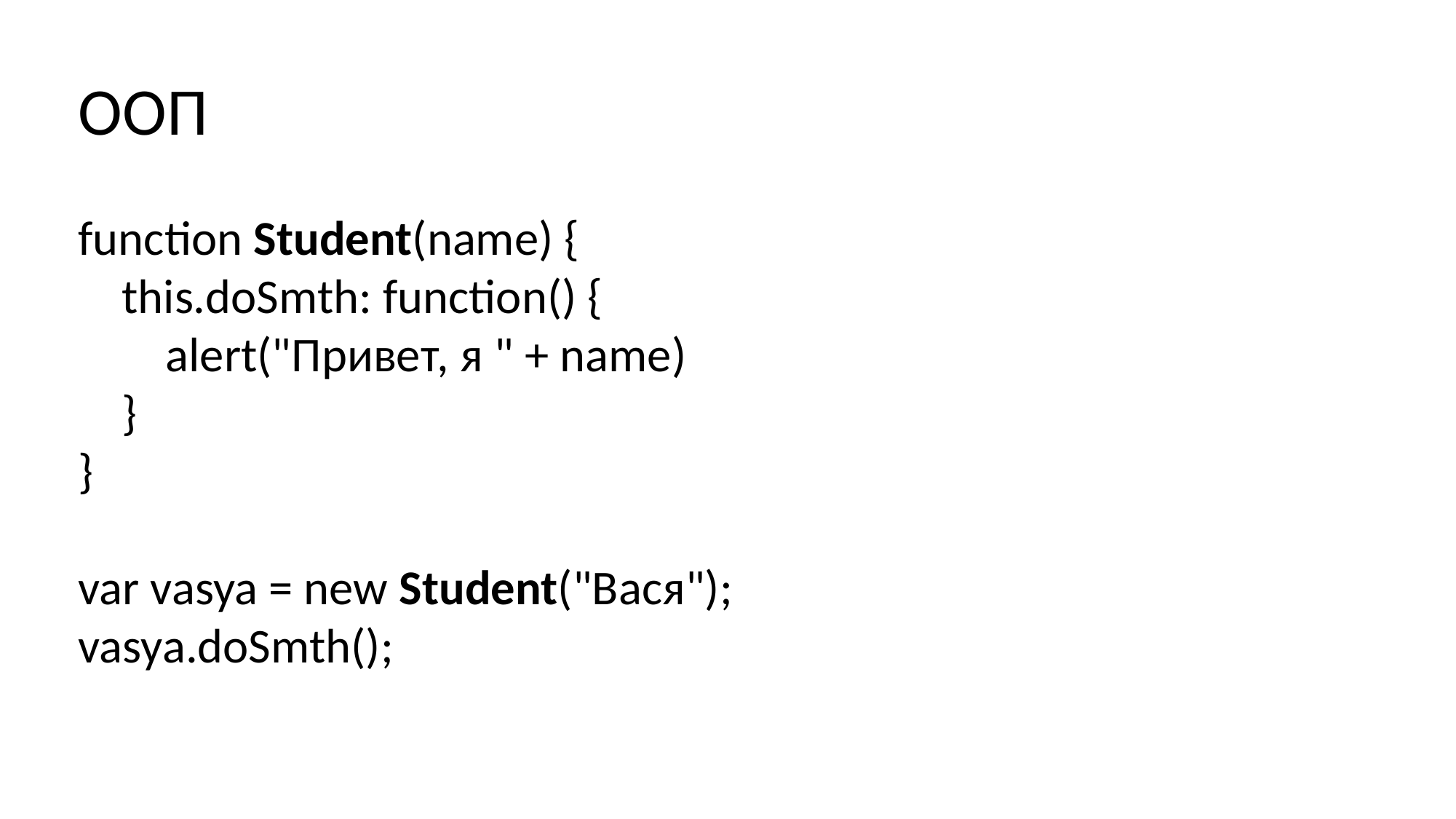

ООП

function Student(name) {
    this.doSmth: function() {
        alert("Привет, я " + name)
    }
}

var vasya = new Student("Вася");
vasya.doSmth();